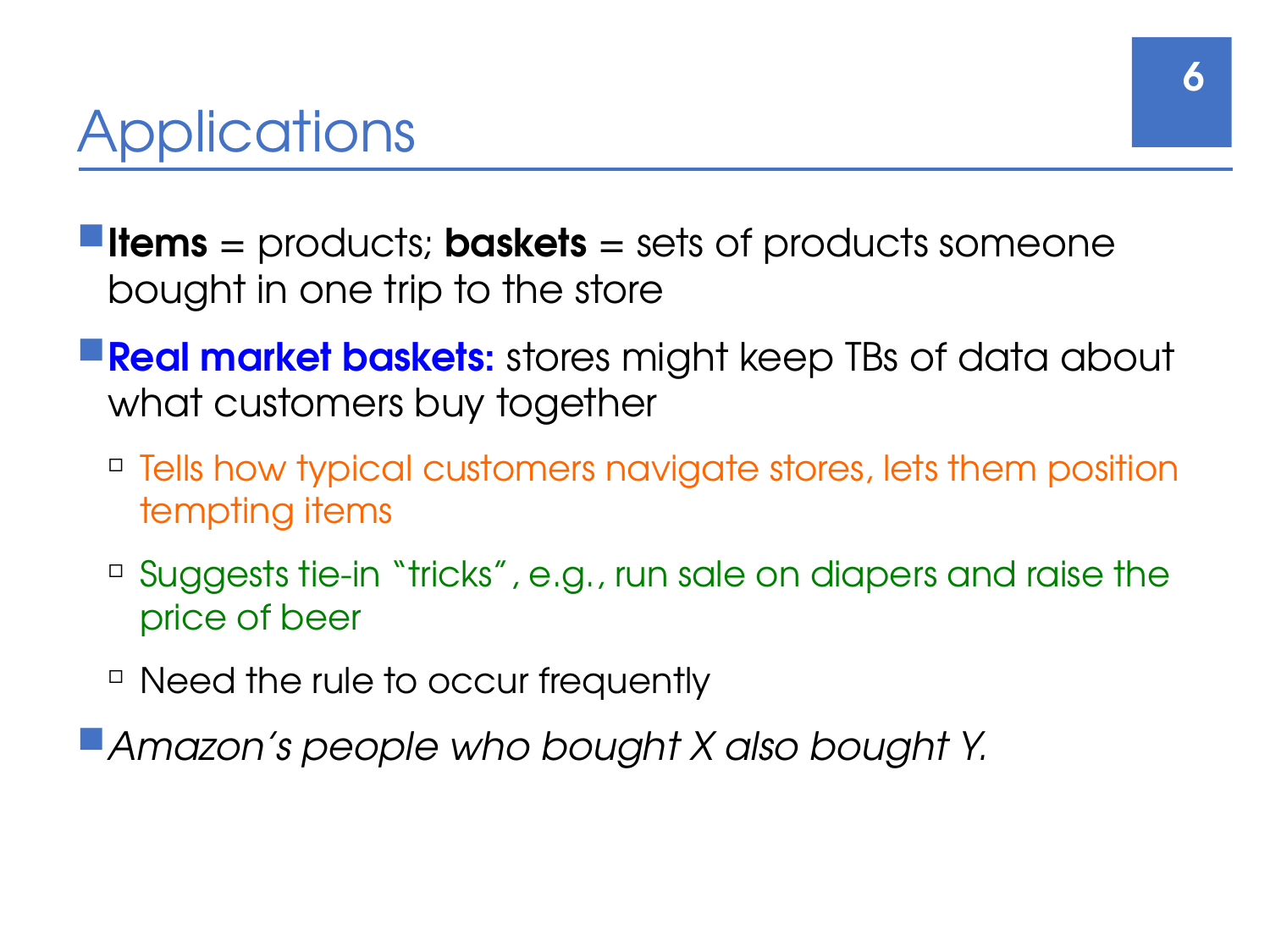

6
# Applications

Items = products; baskets = sets of products someone bought in one trip to the store
Real market baskets: stores might keep TBs of data about what customers buy together
Tells how typical customers navigate stores, lets them position tempting items
Suggests tie-in “tricks”, e.g., run sale on diapers and raise the price of beer
Need the rule to occur frequently
Amazon’s people who bought X also bought Y.